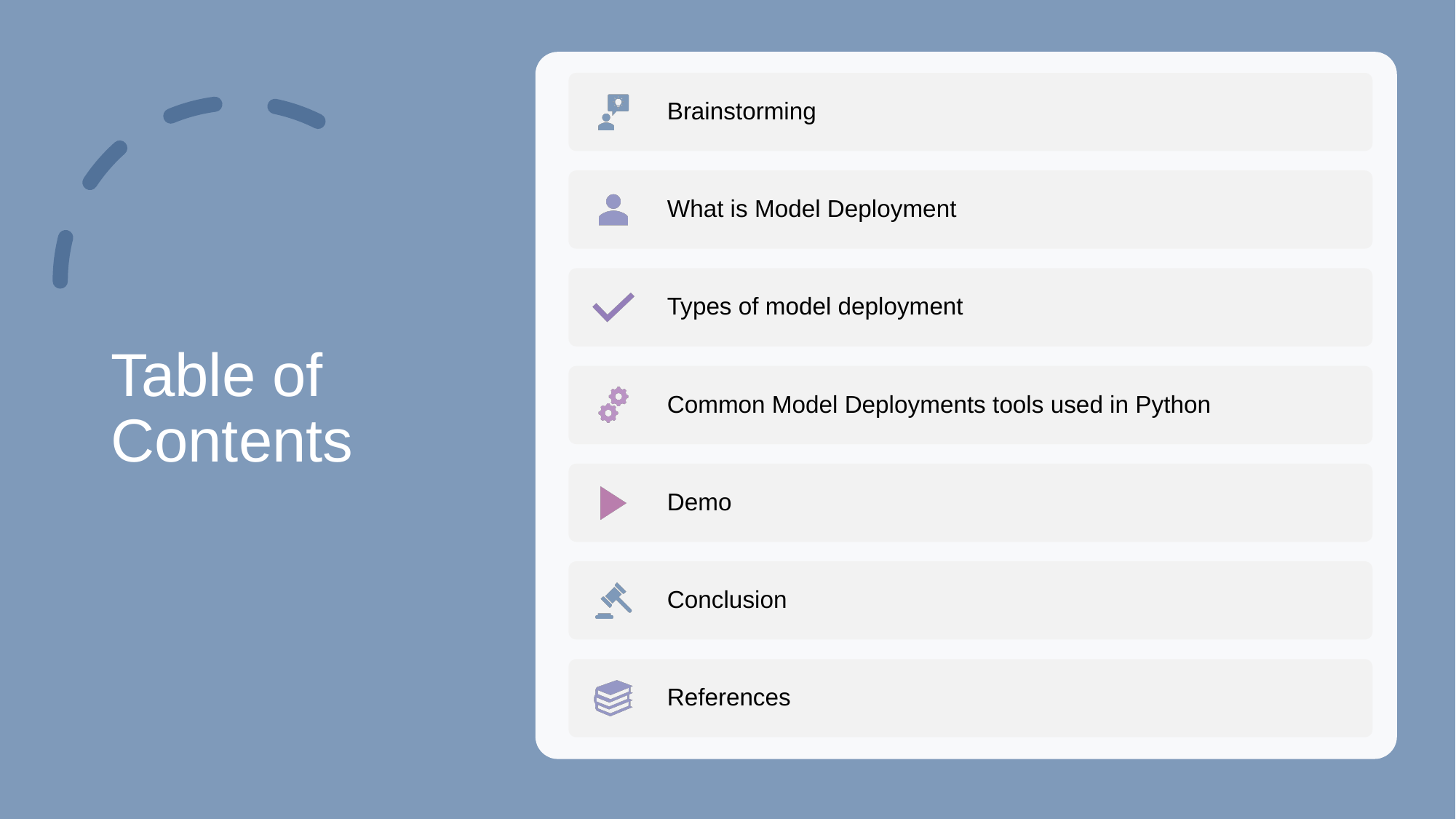

Brainstorming
What is Model Deployment
Types of model deployment
Common Model Deployments tools used in Python
Demo
Conclusion
References
# Table of Contents

2